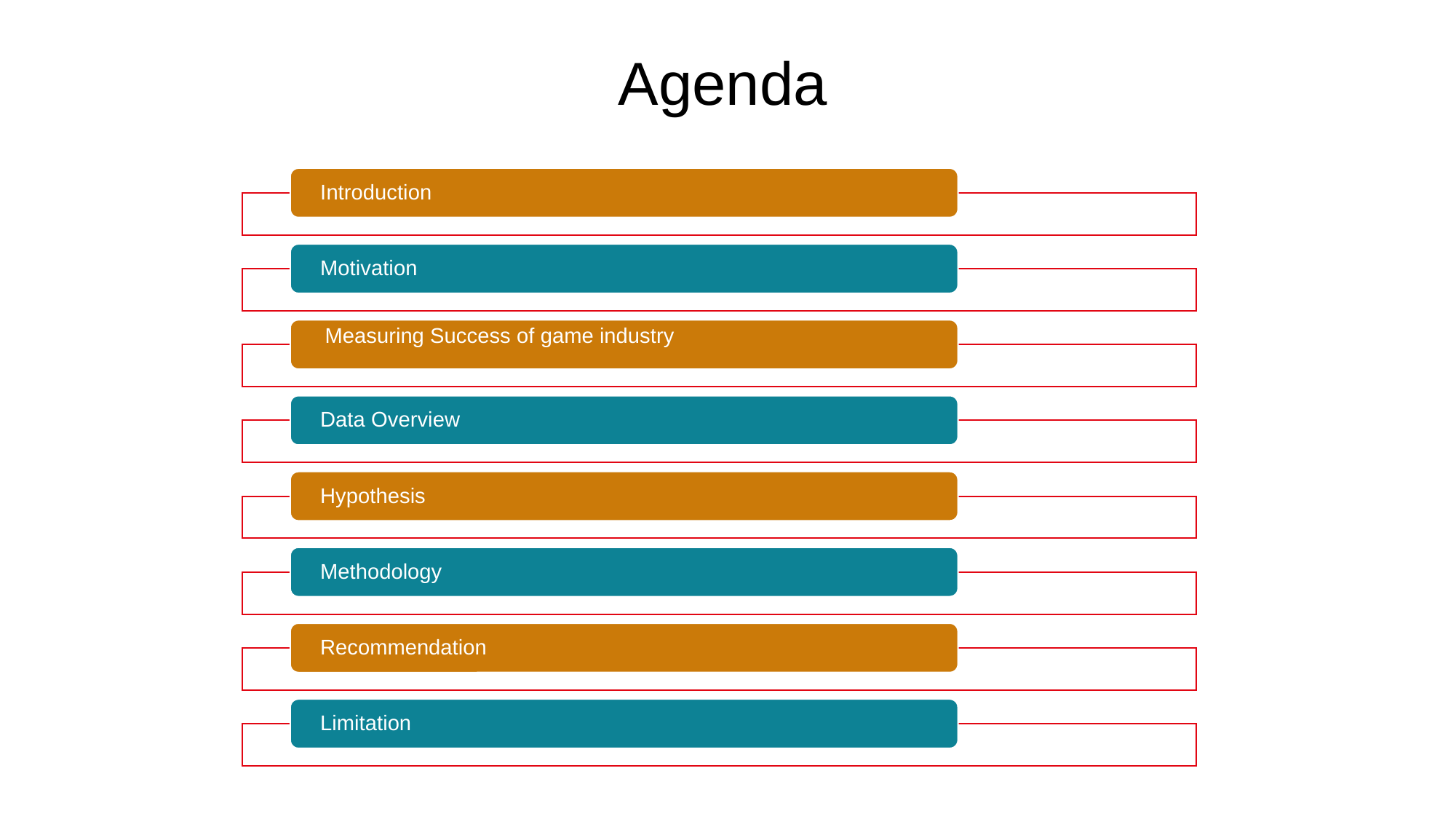

# Agenda
Introduction
Motivation
     Measuring Success of game industry
Data Overview
Hypothesis
Methodology
Recommendation
Limitation